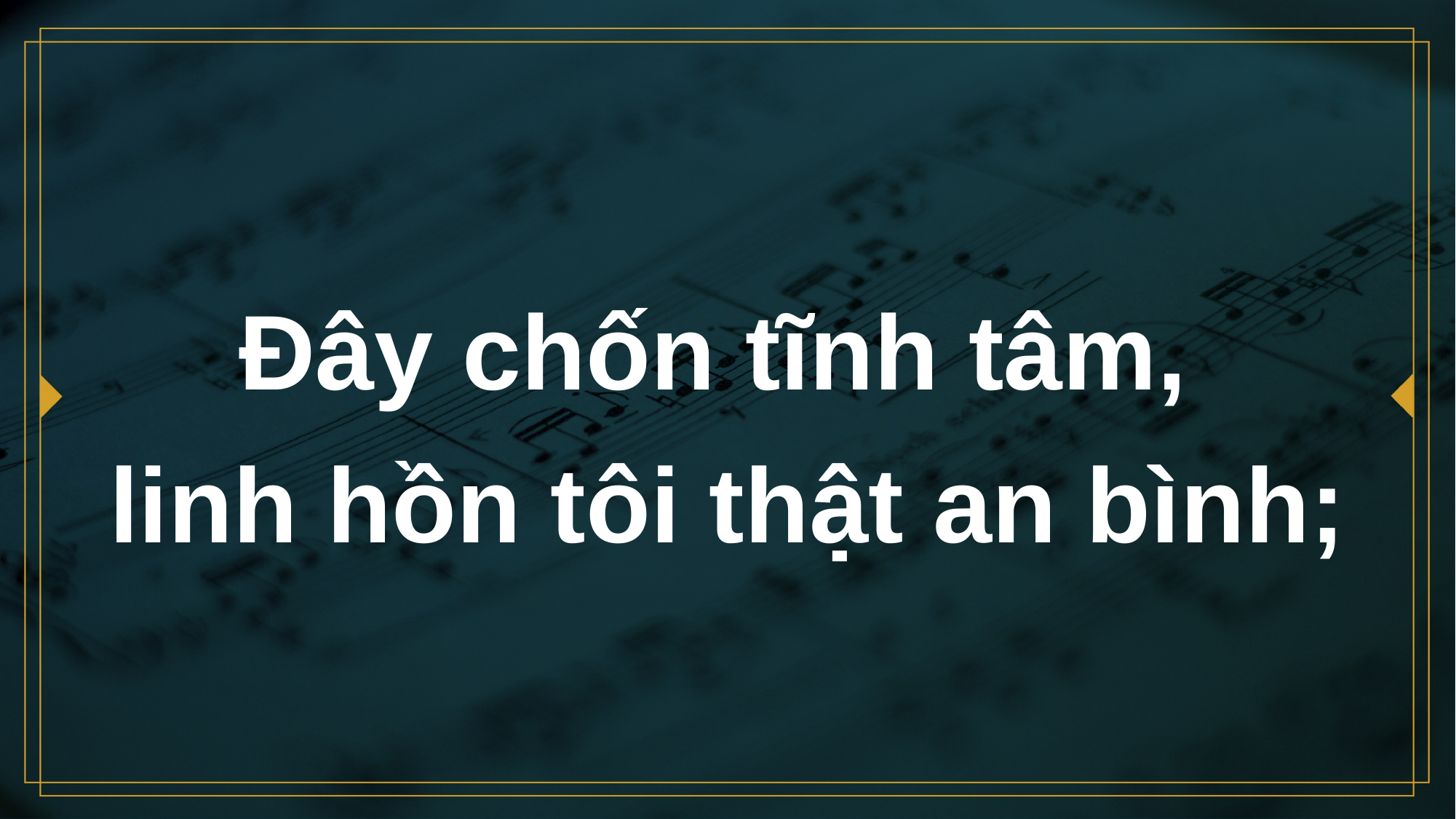

# Đây chốn tĩnh tâm, linh hồn tôi thật an bình;